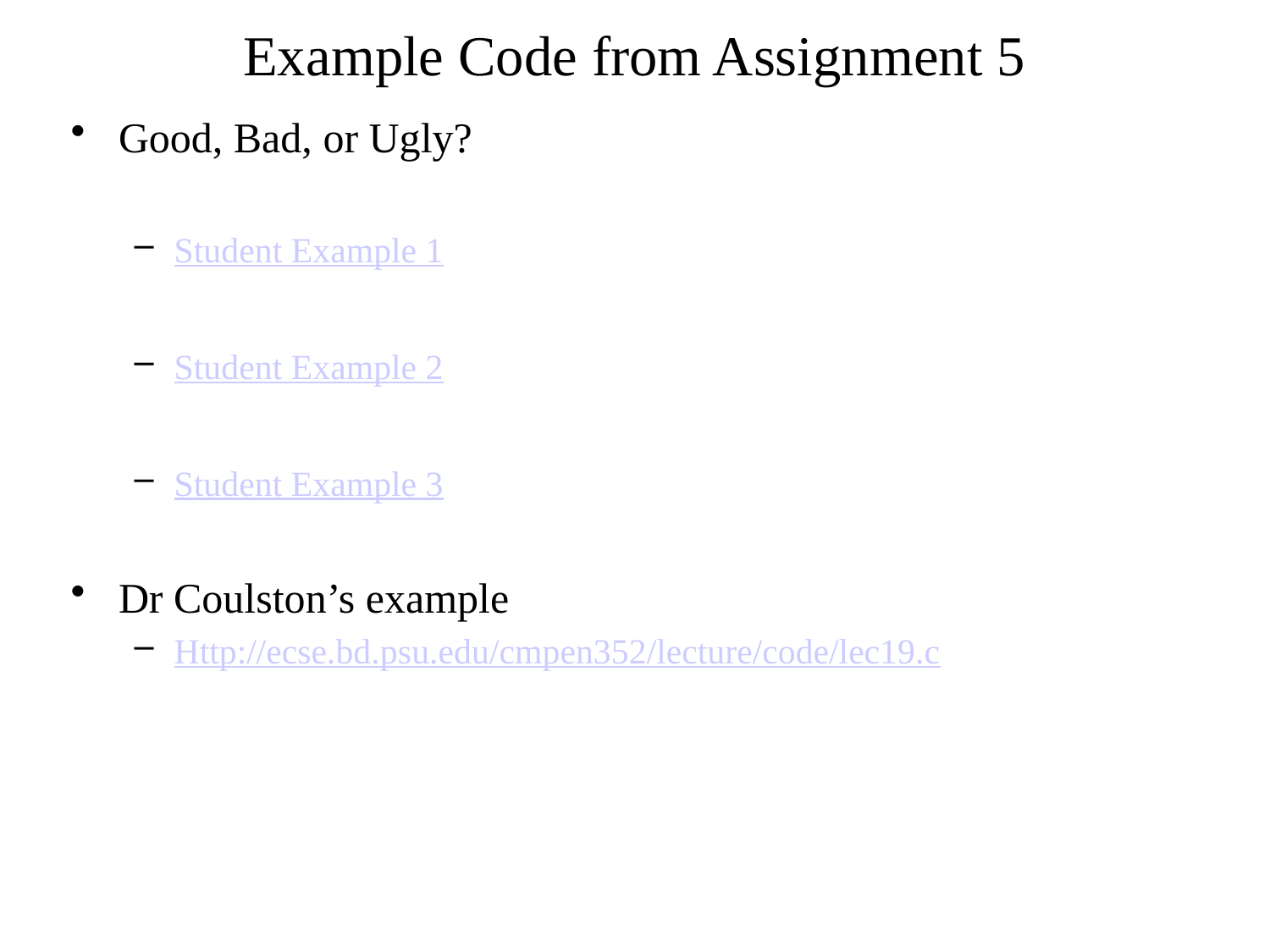

# Example Code from Assignment 5
Good, Bad, or Ugly?

Student Example 1

Student Example 2

Student Example 3

Dr Coulston’s example
Http://ecse.bd.psu.edu/cmpen352/lecture/code/lec19.c